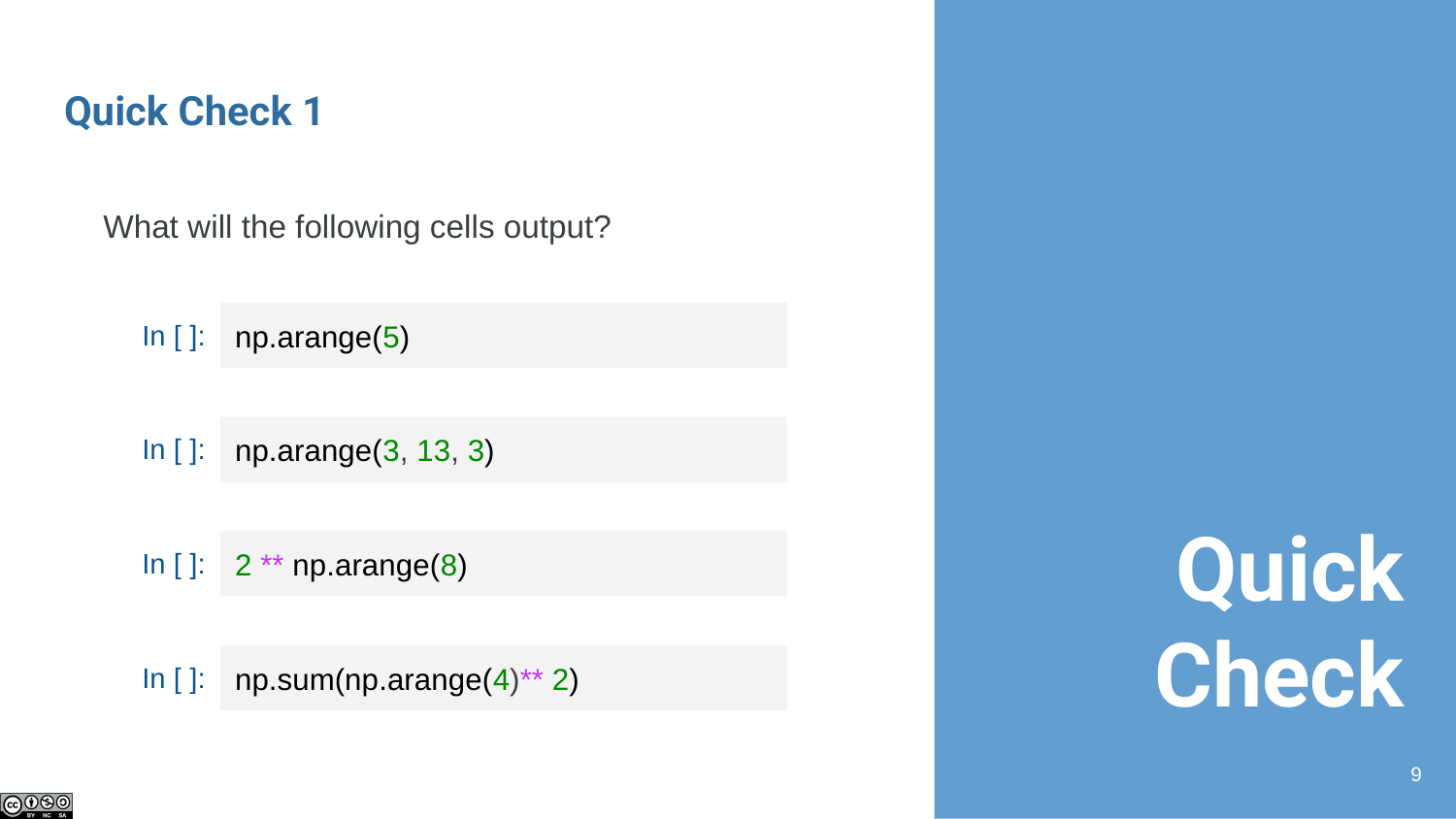

# Quick Check 1
What will the following cells output?
In [ ]:
np.arange(5)
In [ ]:
np.arange(3, 13, 3)
In [ ]:
2 ** np.arange(8)
In [ ]:
np.sum(np.arange(4)** 2)
9